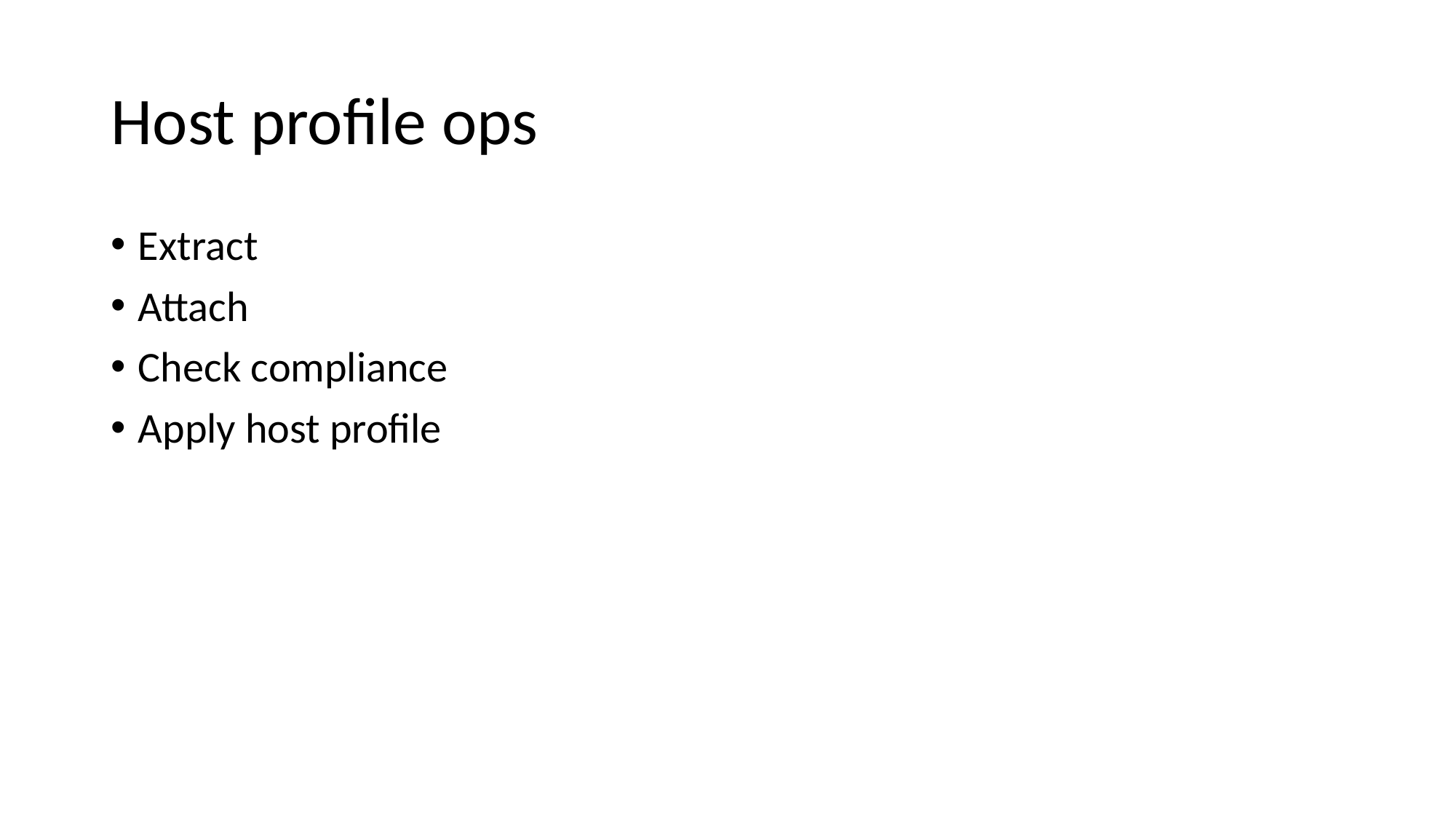

# Host profile ops
Extract
Attach
Check compliance
Apply host profile